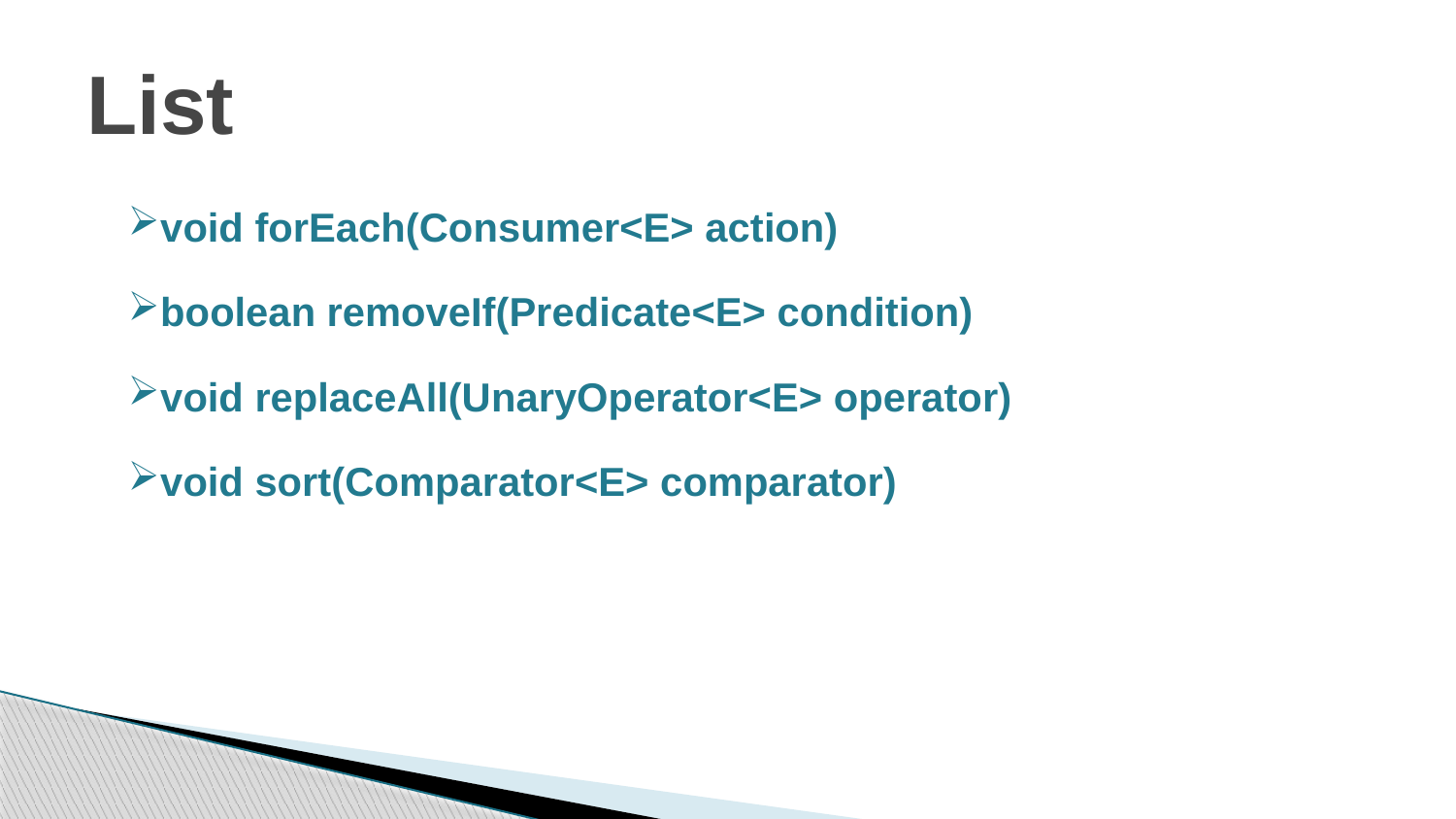

# List
void forEach(Consumer<E> action)
boolean removeIf(Predicate<E> condition)
void replaceAll(UnaryOperator<E> operator)
void sort(Comparator<E> comparator)